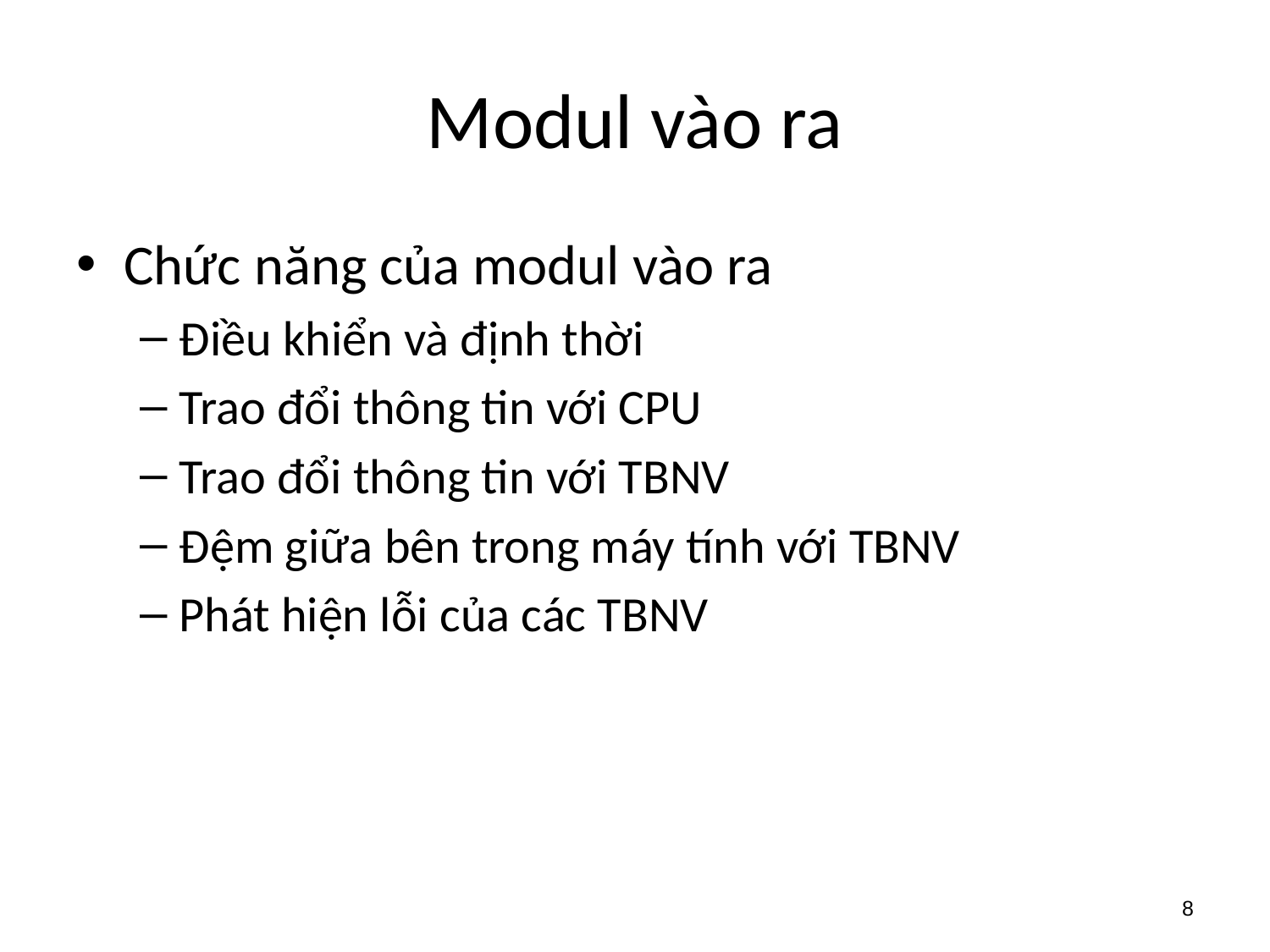

# Modul vào ra
Chức năng của modul vào ra
Điều khiển và định thời
Trao đổi thông tin với CPU
Trao đổi thông tin với TBNV
Đệm giữa bên trong máy tính với TBNV
Phát hiện lỗi của các TBNV

8